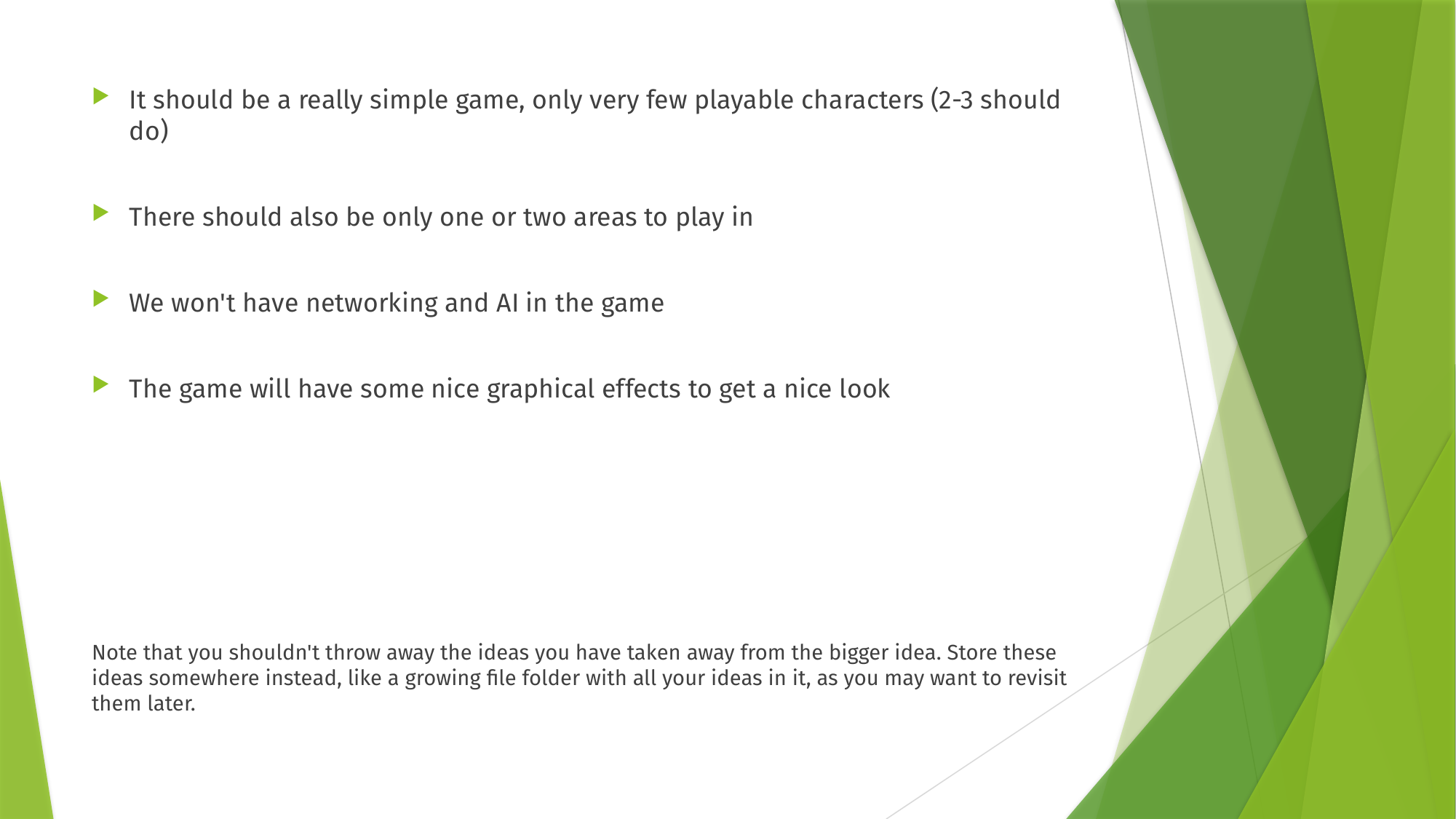

It should be a really simple game, only very few playable characters (2-3 should do)

There should also be only one or two areas to play in

We won't have networking and AI in the game

The game will have some nice graphical effects to get a nice look

Note that you shouldn't throw away the ideas you have taken away from the bigger idea. Store these ideas somewhere instead, like a growing file folder with all your ideas in it, as you may want to revisit them later.